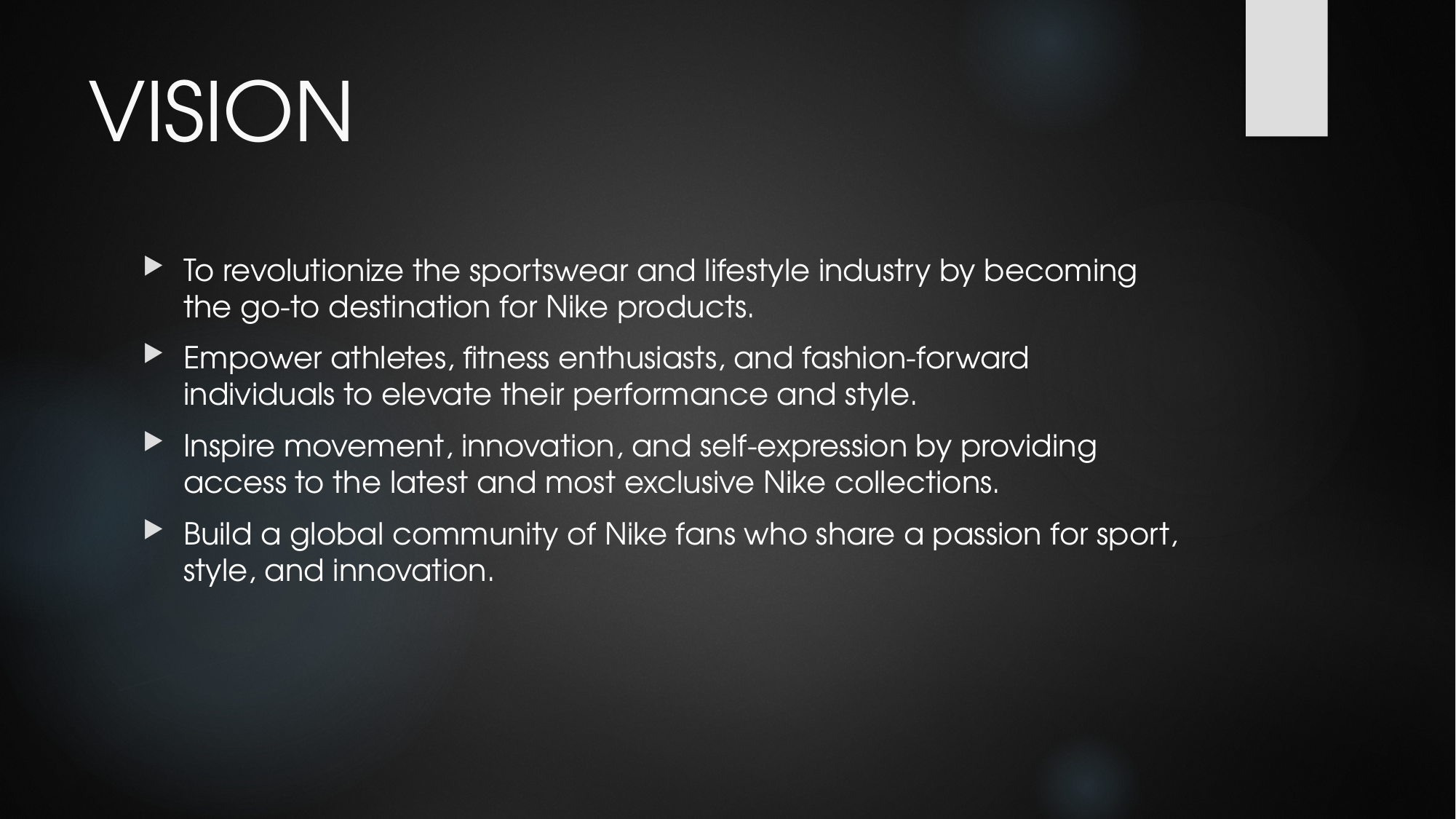

# VISION
To revolutionize the sportswear and lifestyle industry by becoming the go-to destination for Nike products.
Empower athletes, fitness enthusiasts, and fashion-forward individuals to elevate their performance and style.
Inspire movement, innovation, and self-expression by providing access to the latest and most exclusive Nike collections.
Build a global community of Nike fans who share a passion for sport, style, and innovation.